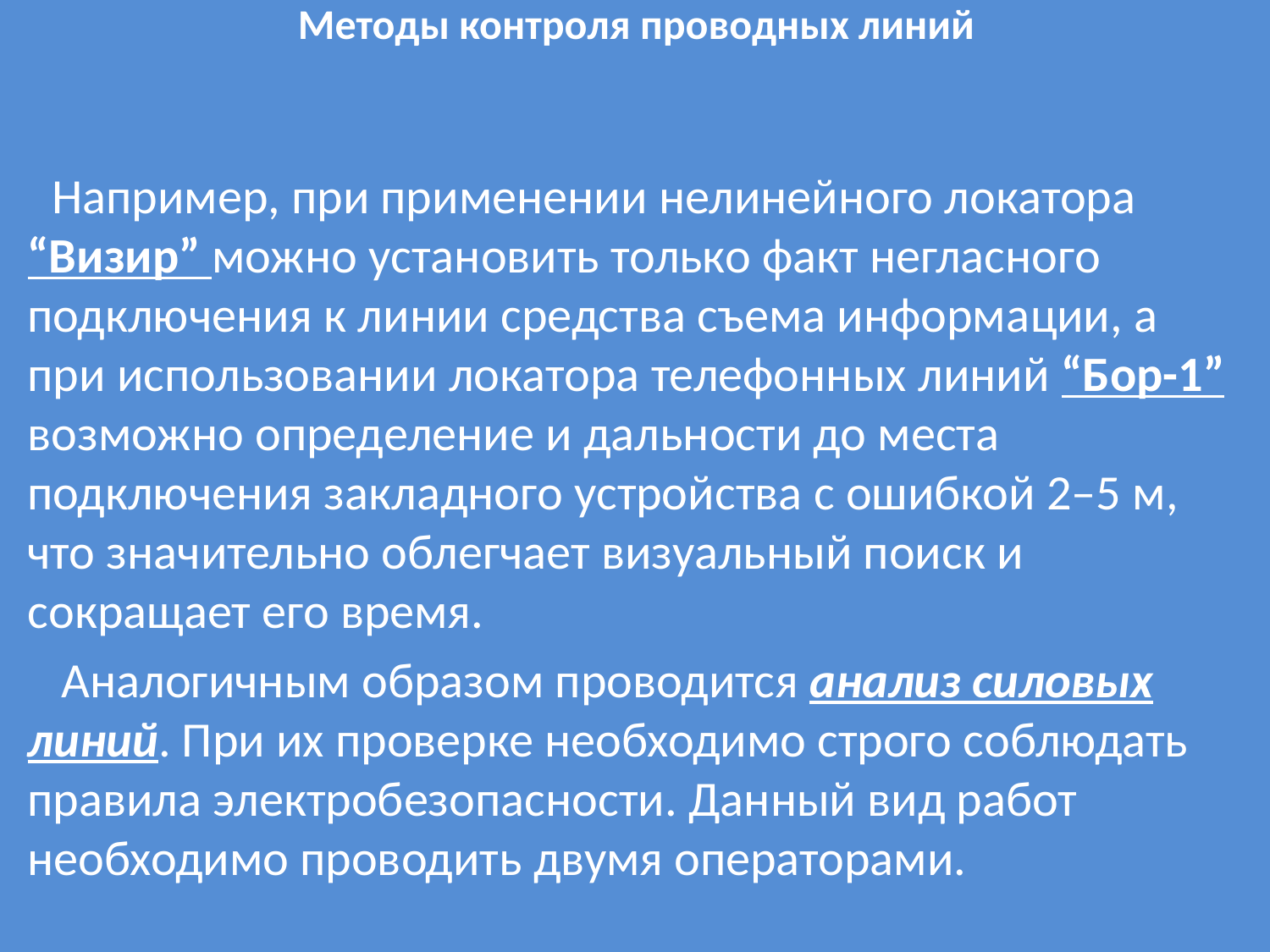

# Методы контроля проводных линий

   Например, при применении нелинейного локатора “Визир” можно установить только факт негласного подключения к линии средства съема информа­ции, а при использовании локатора телефонных линий “Бор-1” возмож­но определение и дальности до места подключения закладного устрой­ства с ошибкой 2–5 м, что значительно облегчает визуальный поиск и сокращает его время.
   Аналогичным образом проводится анализ силовых линий. При их проверке необходимо строго соблюдать правила электробезопасно­сти. Данный вид работ необходимо проводить двумя операторами.